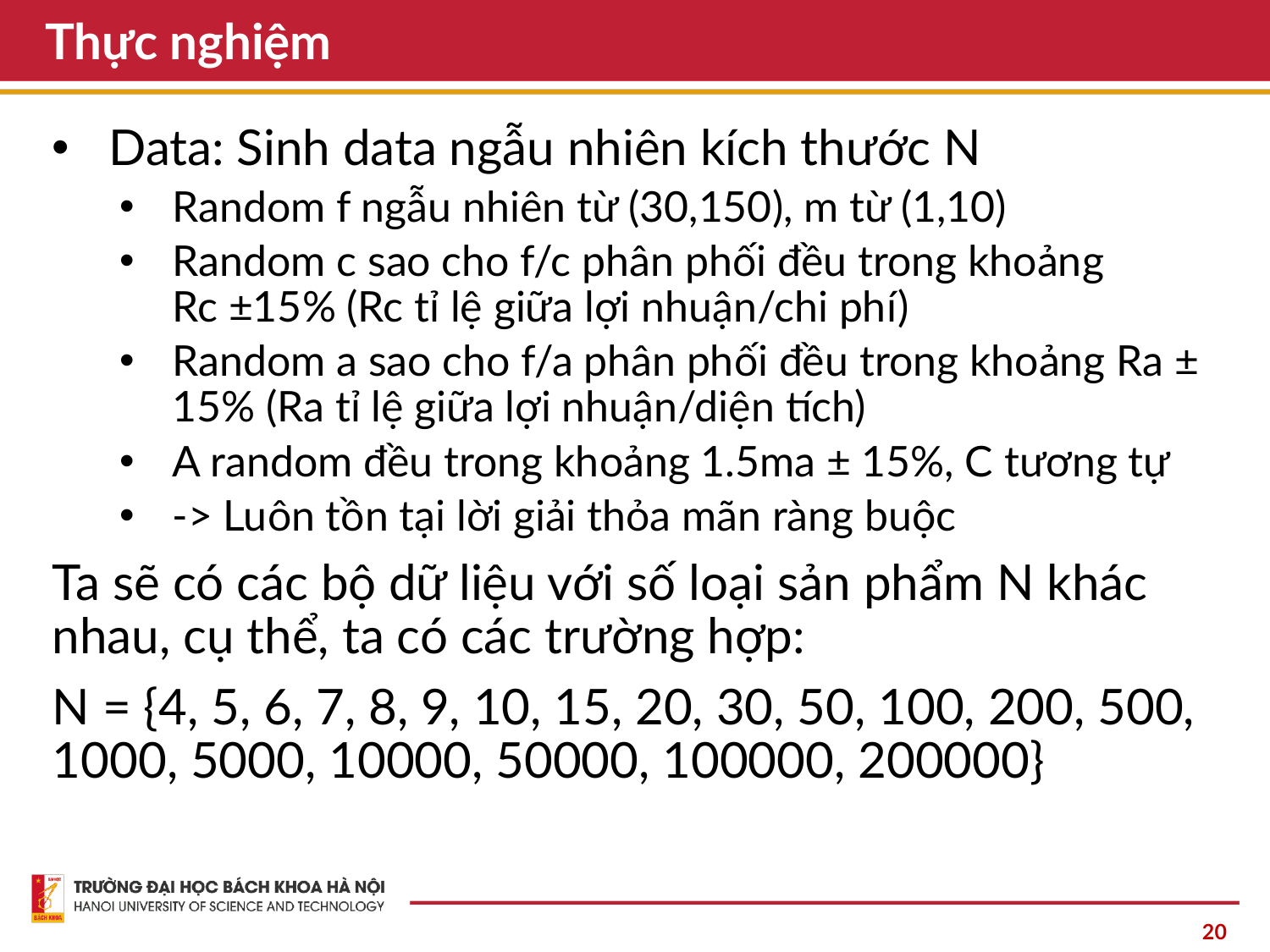

# Thực nghiệm
Data: Sinh data ngẫu nhiên kích thước N
Random f ngẫu nhiên từ (30,150), m từ (1,10)
Random c sao cho f/c phân phối đều trong khoảng Rc ±15% (Rc tỉ lệ giữa lợi nhuận/chi phí)
Random a sao cho f/a phân phối đều trong khoảng Ra ± 15% (Ra tỉ lệ giữa lợi nhuận/diện tích)
A random đều trong khoảng 1.5ma ± 15%, C tương tự
-> Luôn tồn tại lời giải thỏa mãn ràng buộc
Ta sẽ có các bộ dữ liệu với số loại sản phẩm N khác nhau, cụ thể, ta có các trường hợp:
N = {4, 5, 6, 7, 8, 9, 10, 15, 20, 30, 50, 100, 200, 500, 1000, 5000, 10000, 50000, 100000, 200000}

20